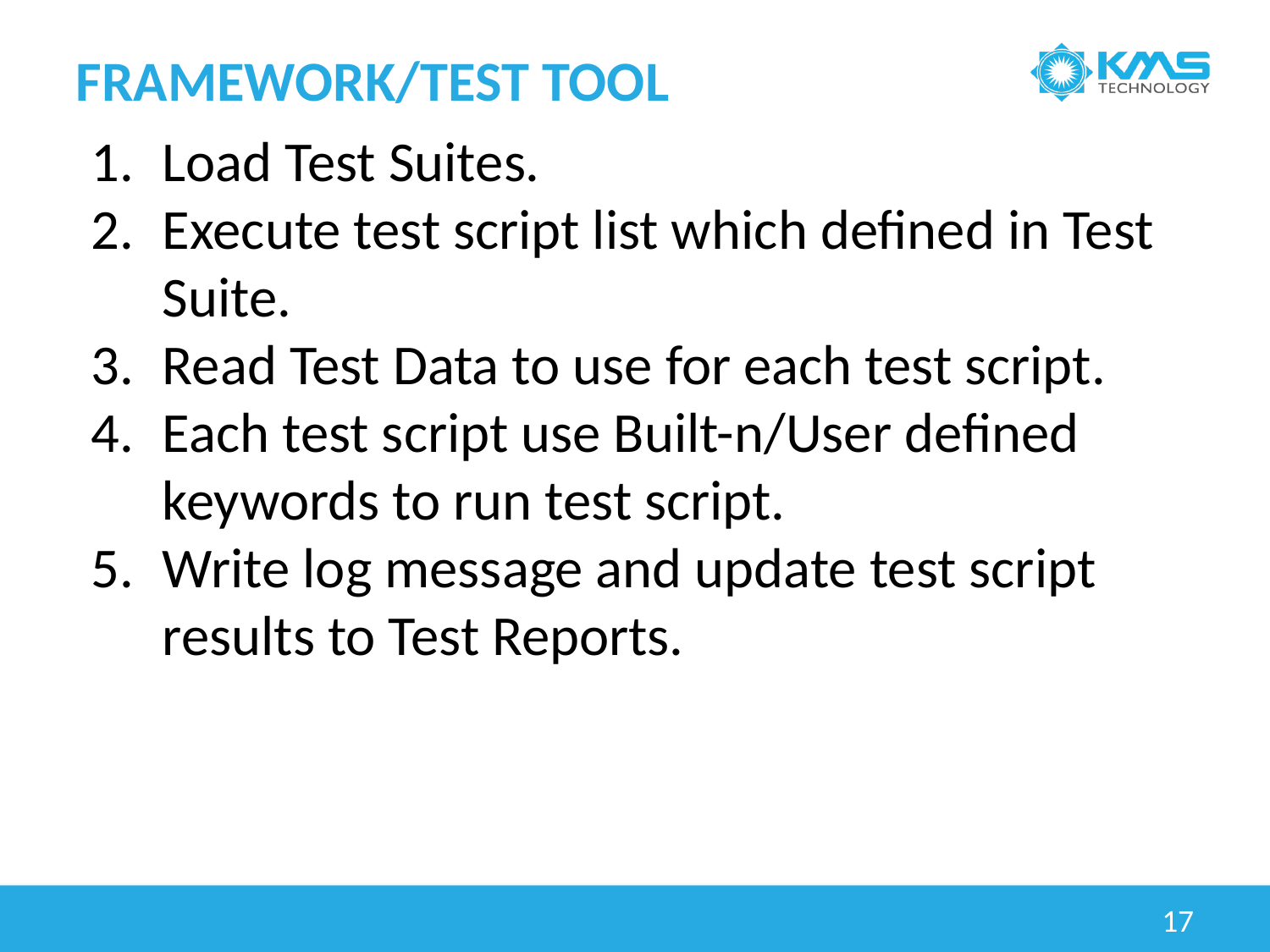

# Framework/test tool
Load Test Suites.
Execute test script list which defined in Test Suite.
Read Test Data to use for each test script.
Each test script use Built-n/User defined keywords to run test script.
Write log message and update test script results to Test Reports.

17